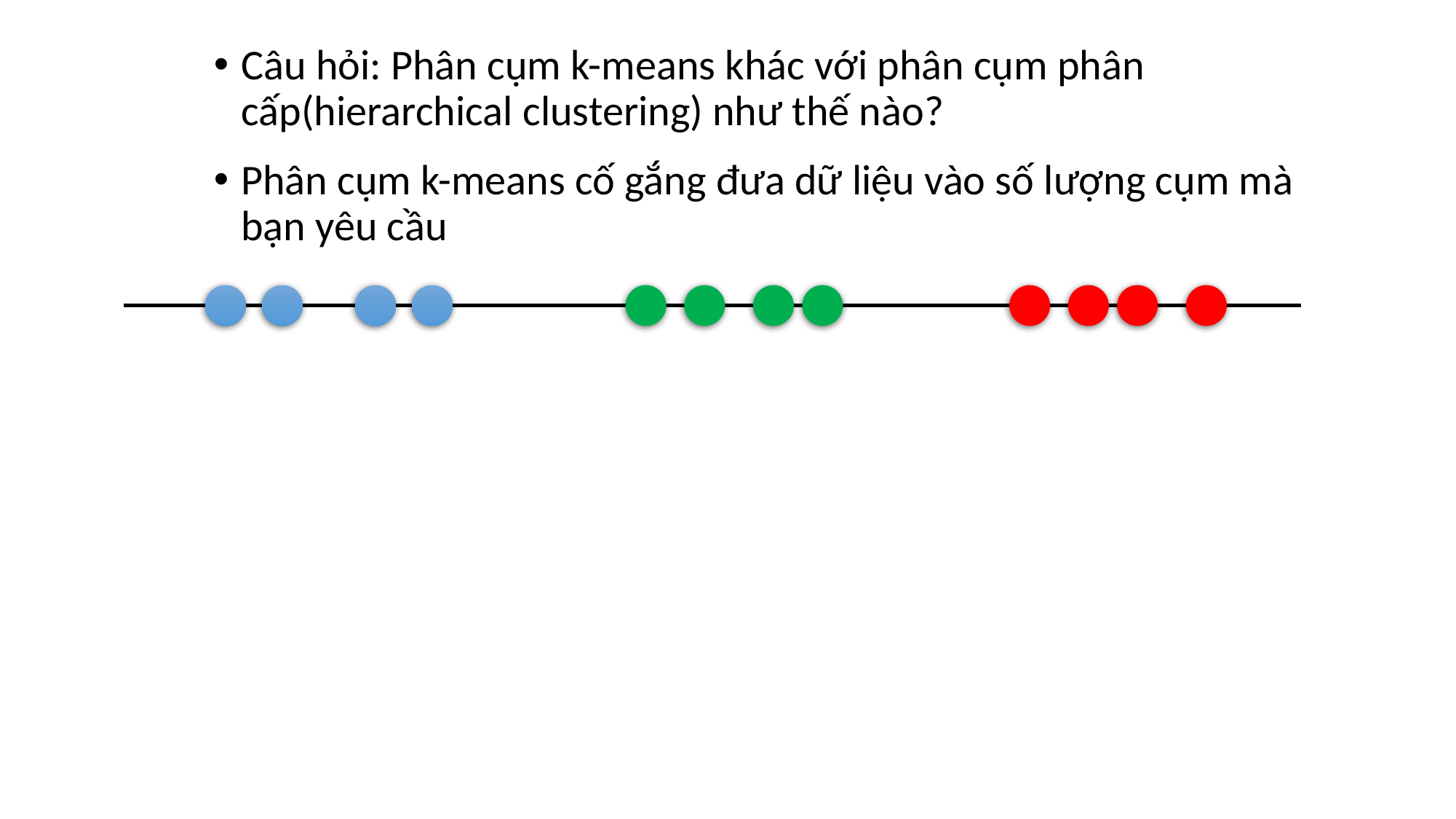

Câu hỏi: Phân cụm k-means khác với phân cụm phân cấp(hierarchical clustering) như thế nào?
Phân cụm k-means cố gắng đưa dữ liệu vào số lượng cụm mà bạn yêu cầu